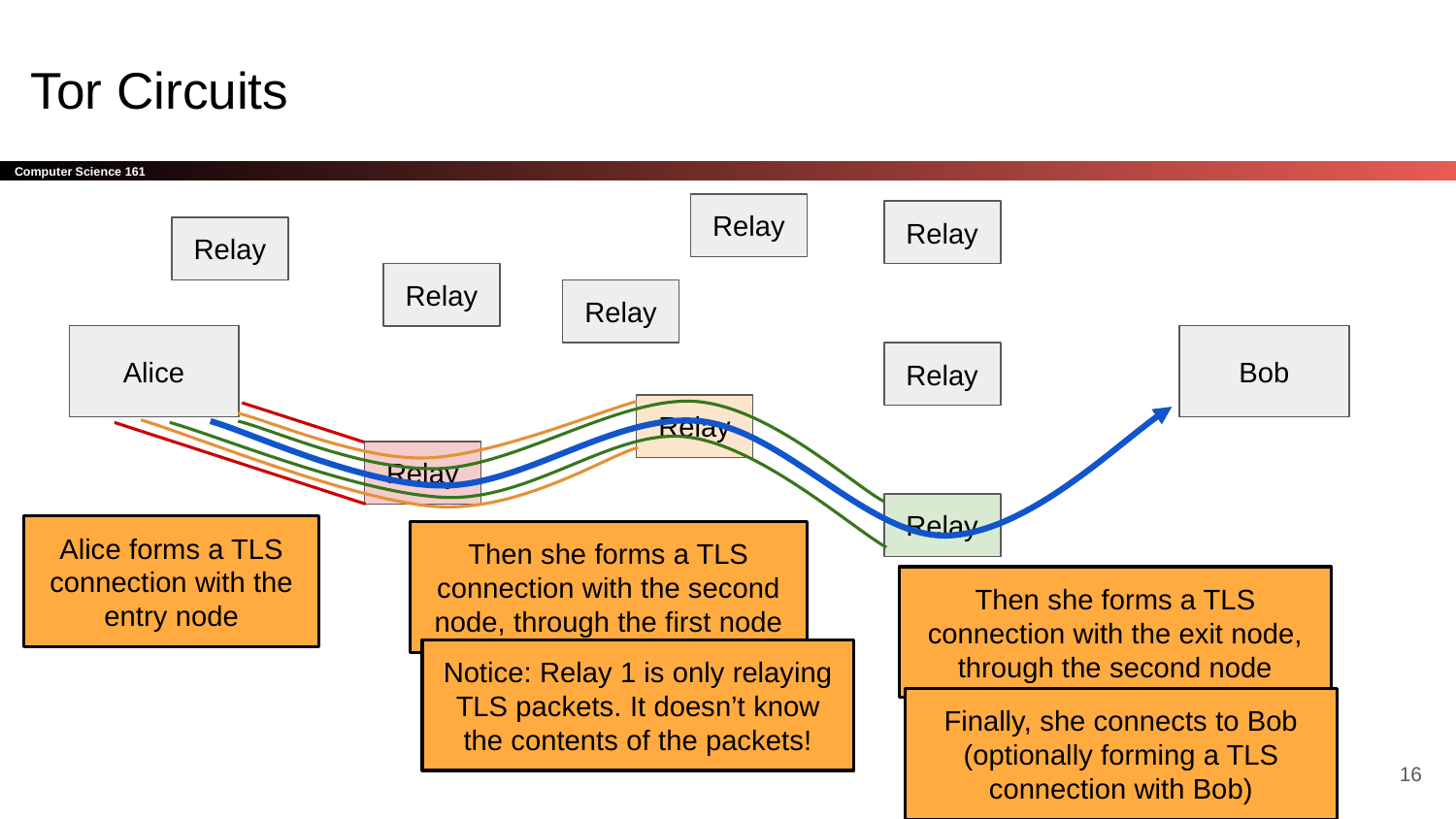

# Tor Circuits
Relay
Relay
Relay
Relay
Relay
Alice
Bob
Relay
Relay

Relay
Relay
Alice forms a TLS connection with the entry node
Then she forms a TLS connection with the second node, through the first node
Then she forms a TLS connection with the exit node, through the second node
Notice: Relay 1 is only relaying TLS packets. It doesn’t know the contents of the packets!
Finally, she connects to Bob (optionally forming a TLS connection with Bob)
16